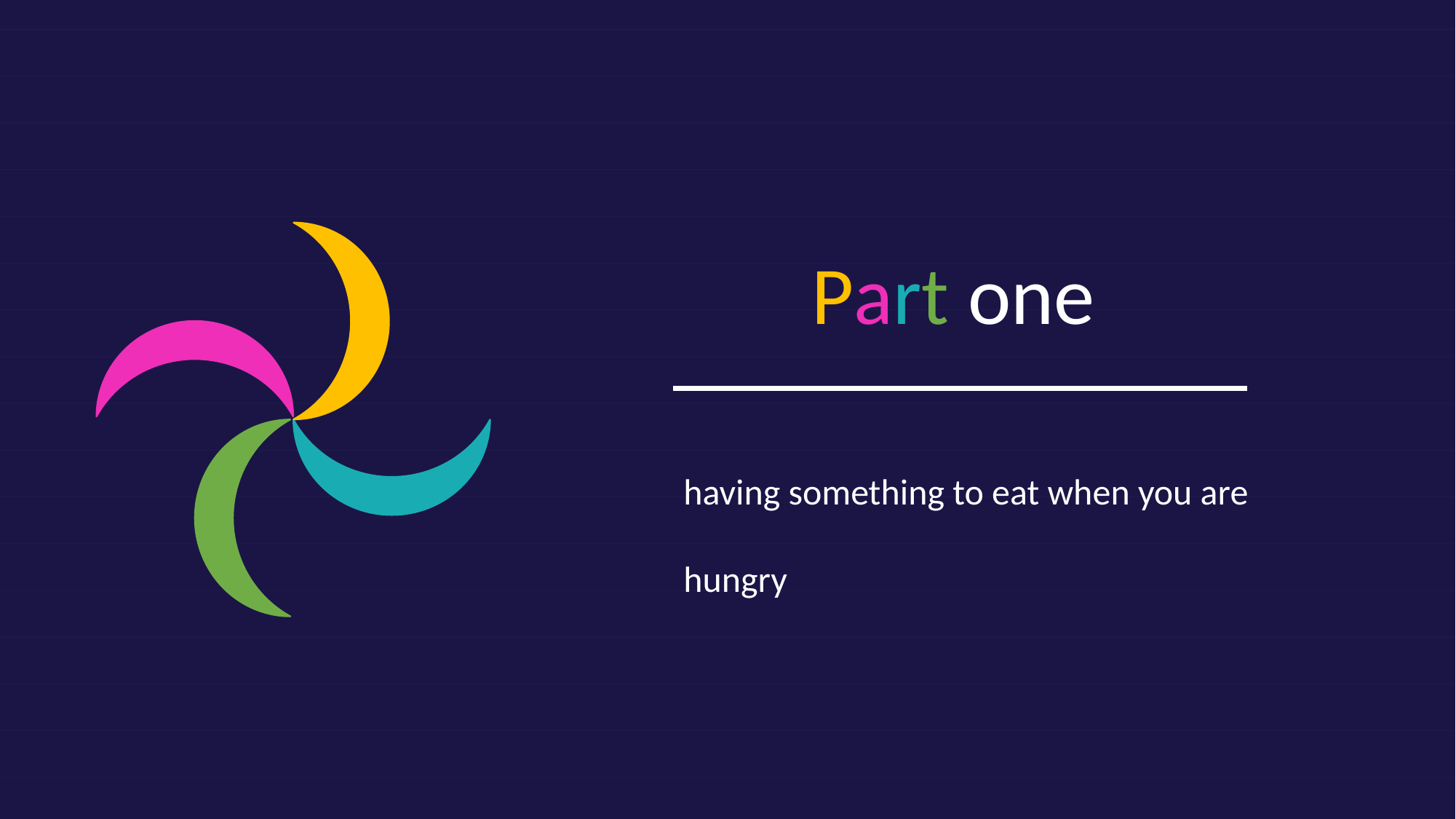

Part one

having something to eat when you are hungry